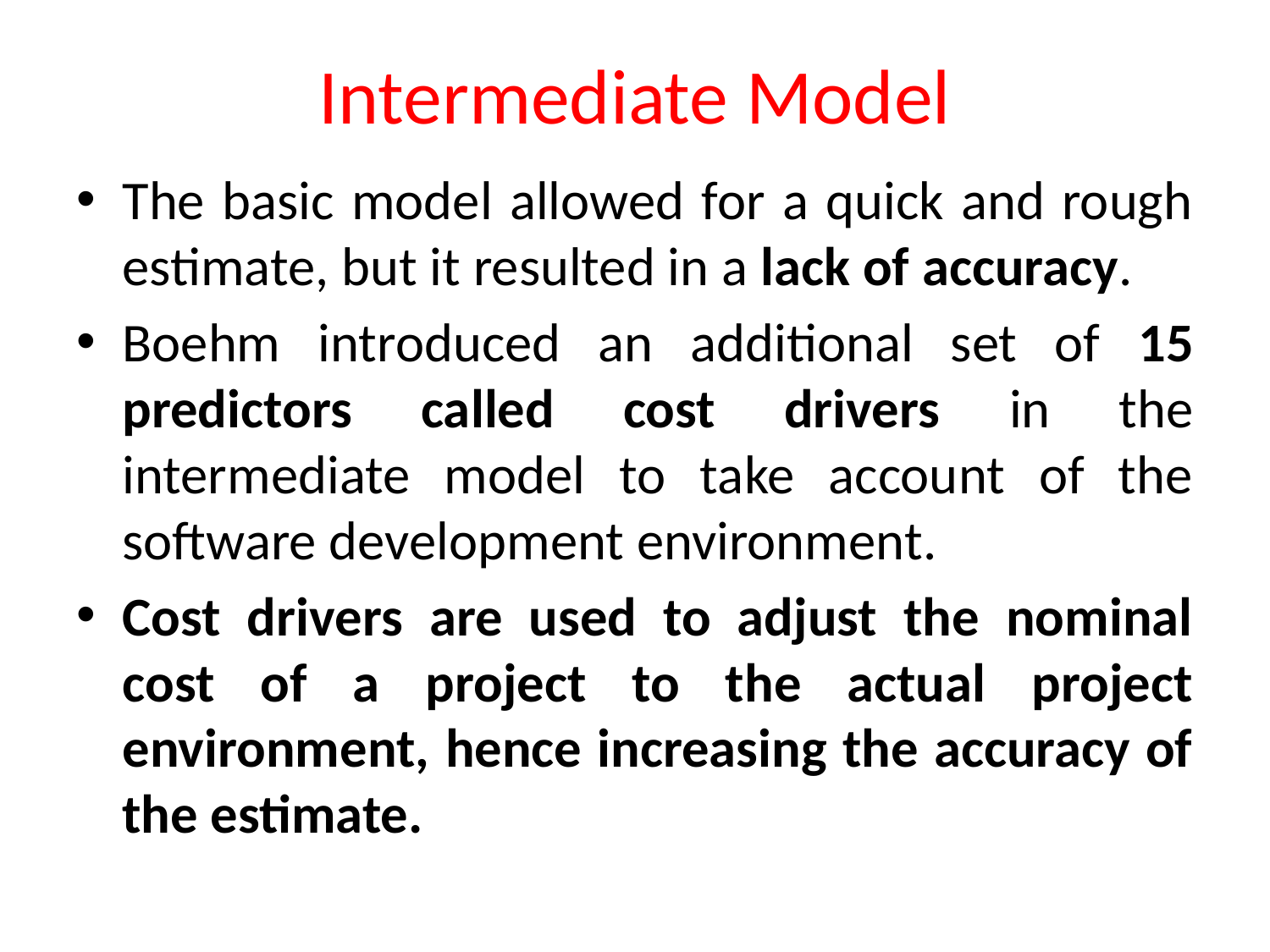

# Intermediate Model
The basic model allowed for a quick and rough estimate, but it resulted in a lack of accuracy.
Boehm introduced an additional set of 15 predictors called cost drivers in the intermediate model to take account of the software development environment.
Cost drivers are used to adjust the nominal cost of a project to the actual project environment, hence increasing the accuracy of the estimate.